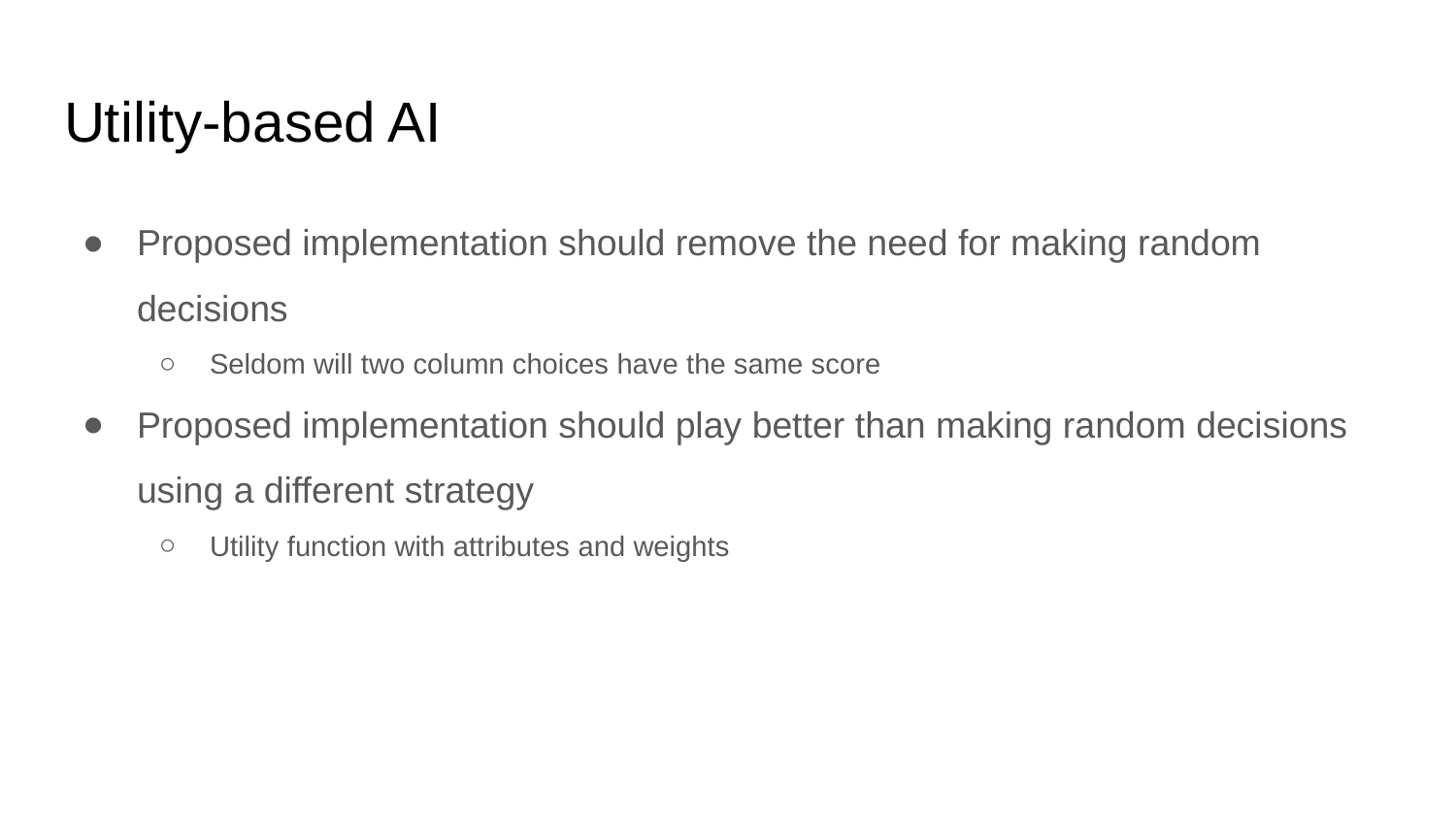

# Utility-based AI
Proposed implementation should remove the need for making random decisions
Seldom will two column choices have the same score
Proposed implementation should play better than making random decisions using a different strategy
Utility function with attributes and weights